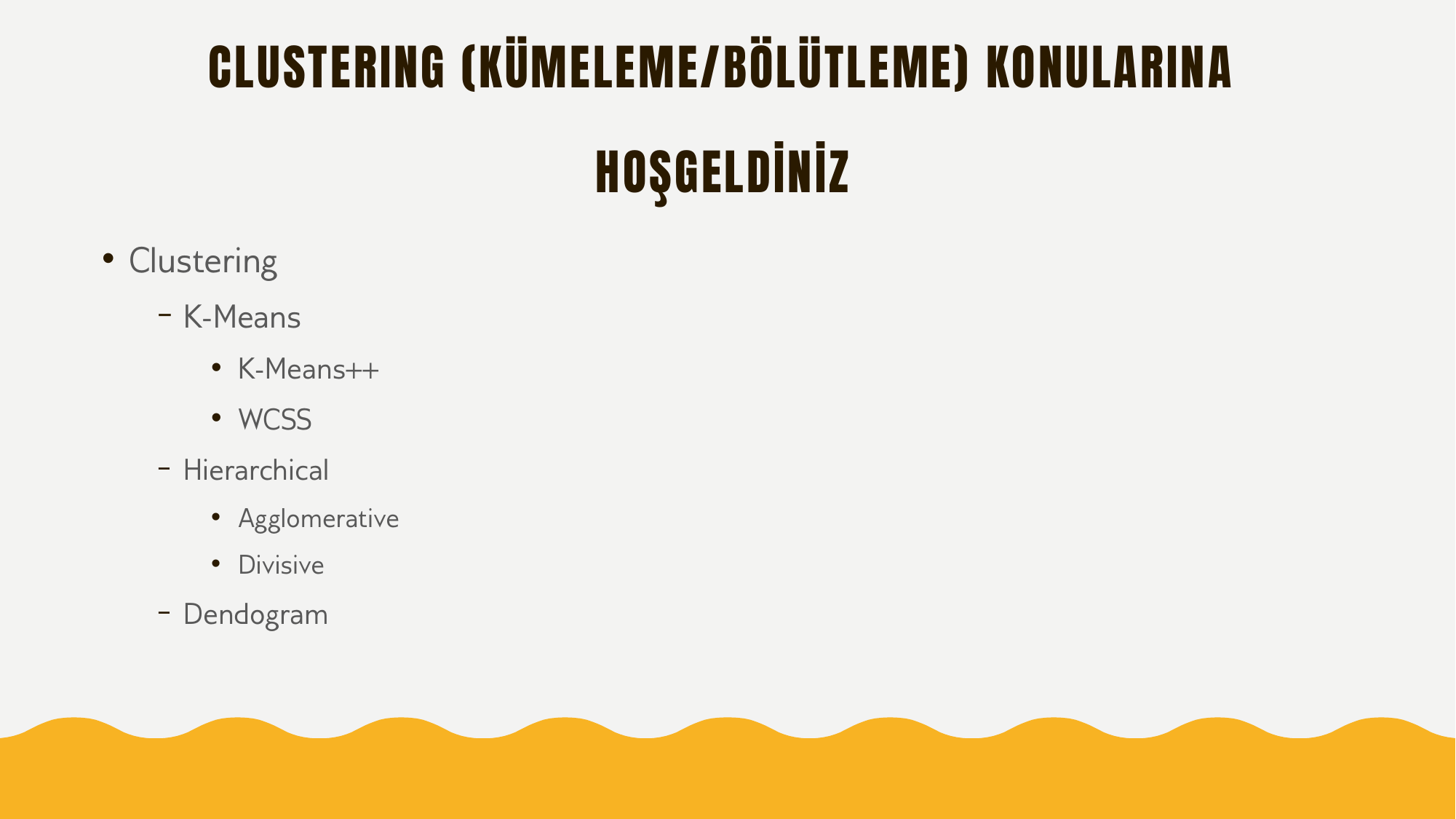

# Clusterıng (Kümeleme/bölütleme) konularına hoşgeldiniz
Clustering
K-Means
K-Means++
WCSS
Hierarchical
Agglomerative
Divisive
Dendogram